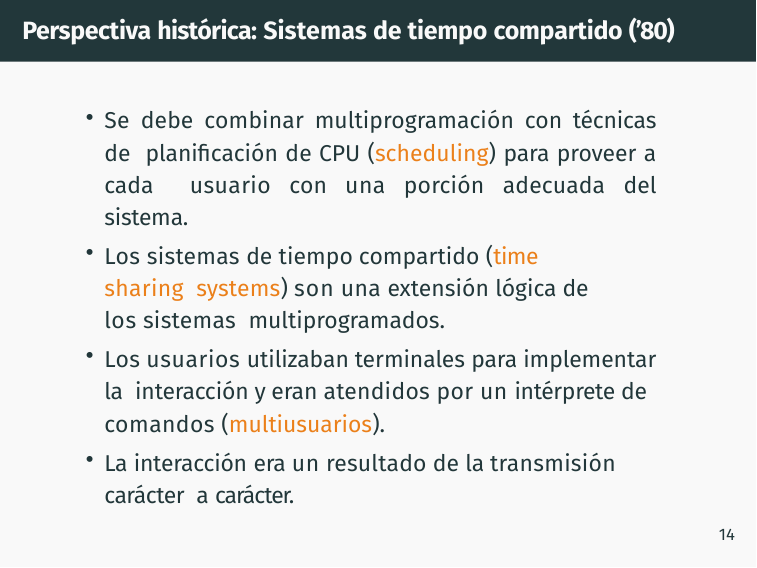

# Perspectiva histórica: Sistemas de tiempo compartido (’80)
Se debe combinar multiprogramación con técnicas de  planificación de CPU (scheduling) para proveer a cada  usuario con una porción adecuada del sistema.
Los sistemas de tiempo compartido (time sharing  systems) son una extensión lógica de los sistemas  multiprogramados.
Los usuarios utilizaban terminales para implementar la  interacción y eran atendidos por un intérprete de  comandos (multiusuarios).
La interacción era un resultado de la transmisión carácter  a carácter.
14